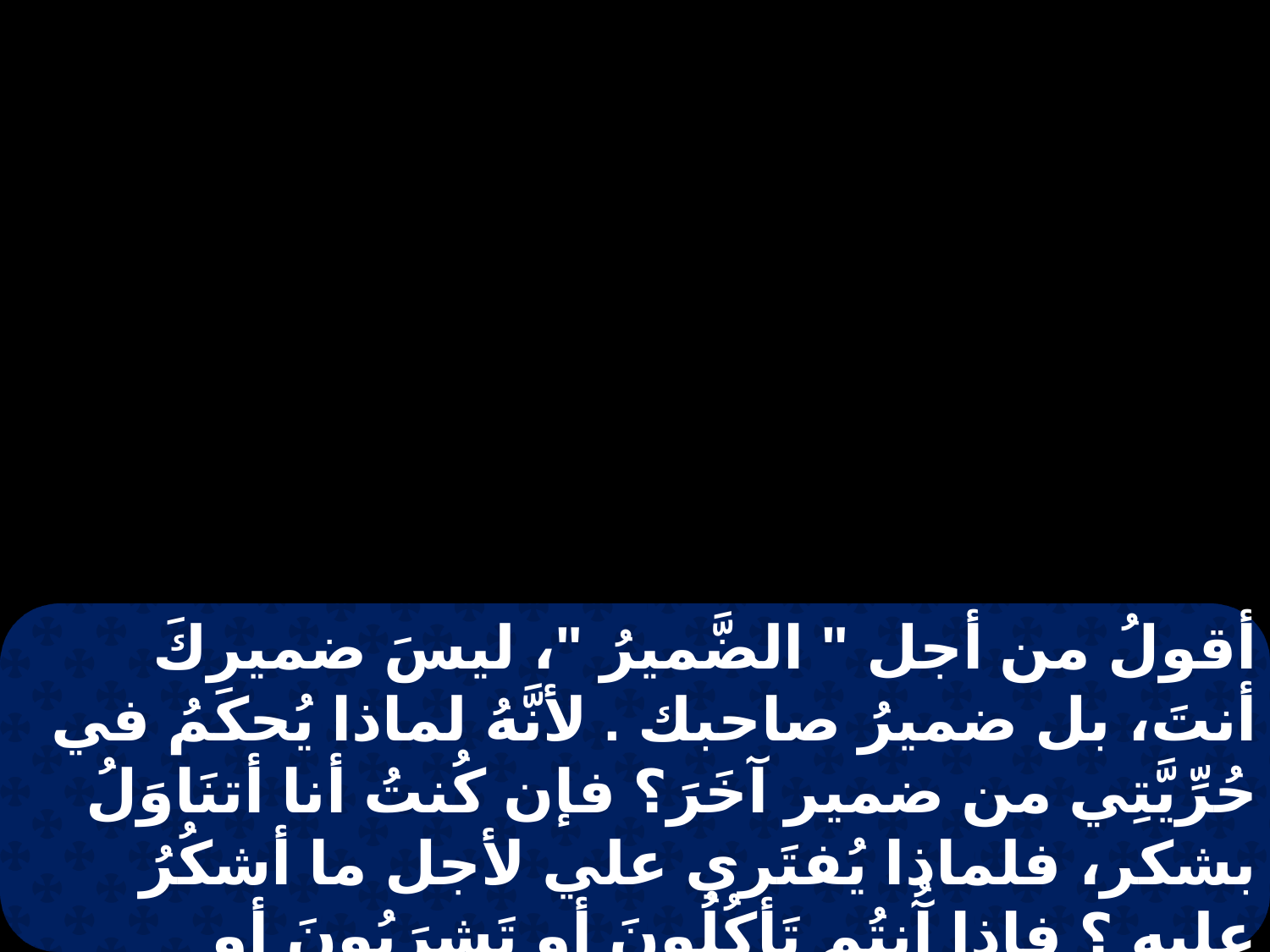

أقولُ من أجل " الضَّميرُ "، ليسَ ضميركَ أنتَ، بل ضميرُ صاحبك . لأنَّهُ لماذا يُحكَمُ في حُرِّيَّتِي من ضمير آخَرَ؟ فإن كُنتُ أنا أتنَاوَلُ بشكر، فلماذا يُفتَري علي لأجل ما أشكُرُ عليه ؟ فإذا آُنتُم تَأكُلُونَ أو تَشرَبُونَ أو تفعَلُون أي شىء فَافعَلُوا كُلَّ شىء لمَجد الله .